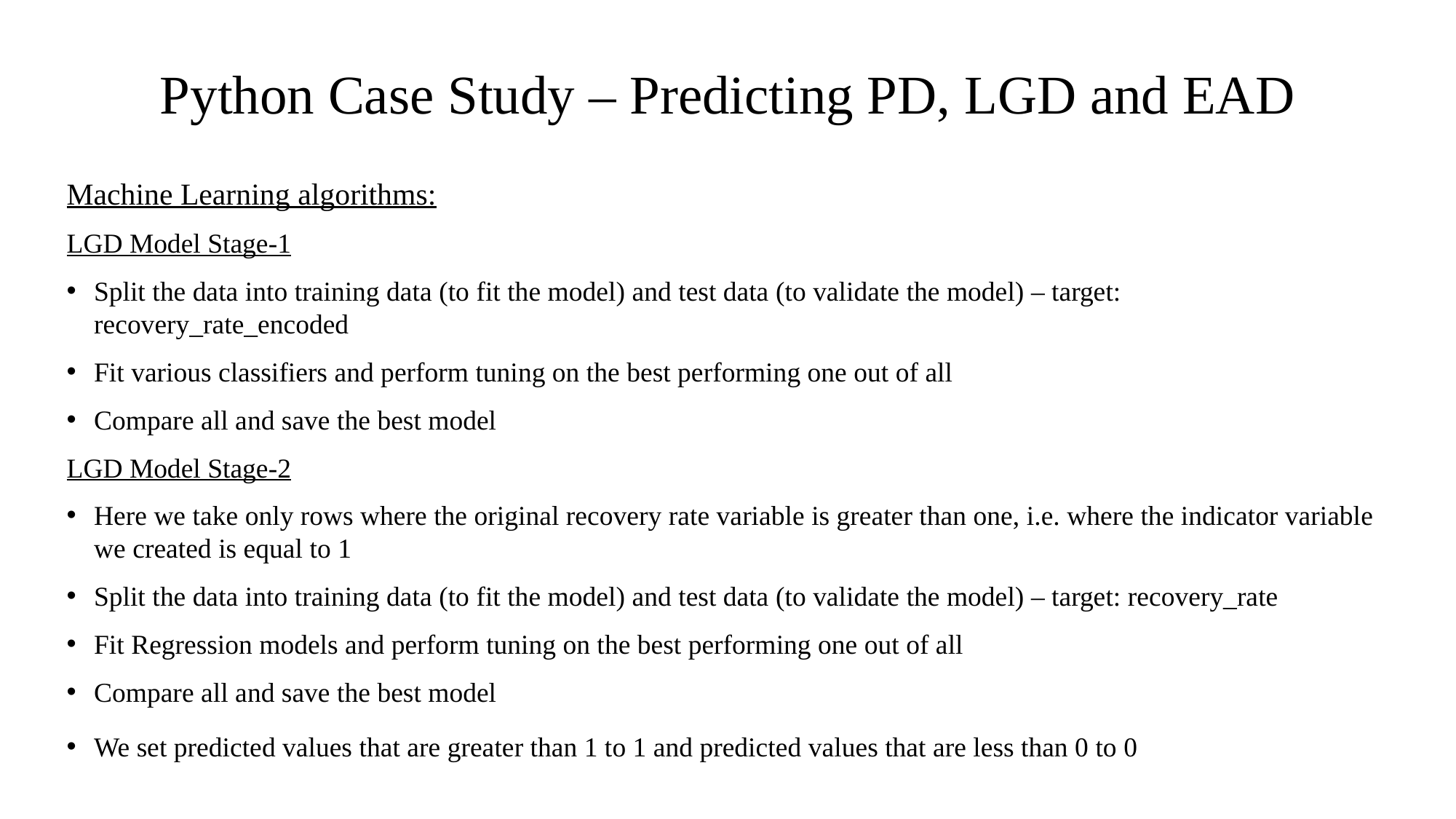

# Python Case Study – Predicting PD, LGD and EAD
Machine Learning algorithms:
LGD Model Stage-1
Split the data into training data (to fit the model) and test data (to validate the model) – target: recovery_rate_encoded
Fit various classifiers and perform tuning on the best performing one out of all
Compare all and save the best model
LGD Model Stage-2
Here we take only rows where the original recovery rate variable is greater than one, i.e. where the indicator variable we created is equal to 1
Split the data into training data (to fit the model) and test data (to validate the model) – target: recovery_rate
Fit Regression models and perform tuning on the best performing one out of all
Compare all and save the best model
We set predicted values that are greater than 1 to 1 and predicted values that are less than 0 to 0